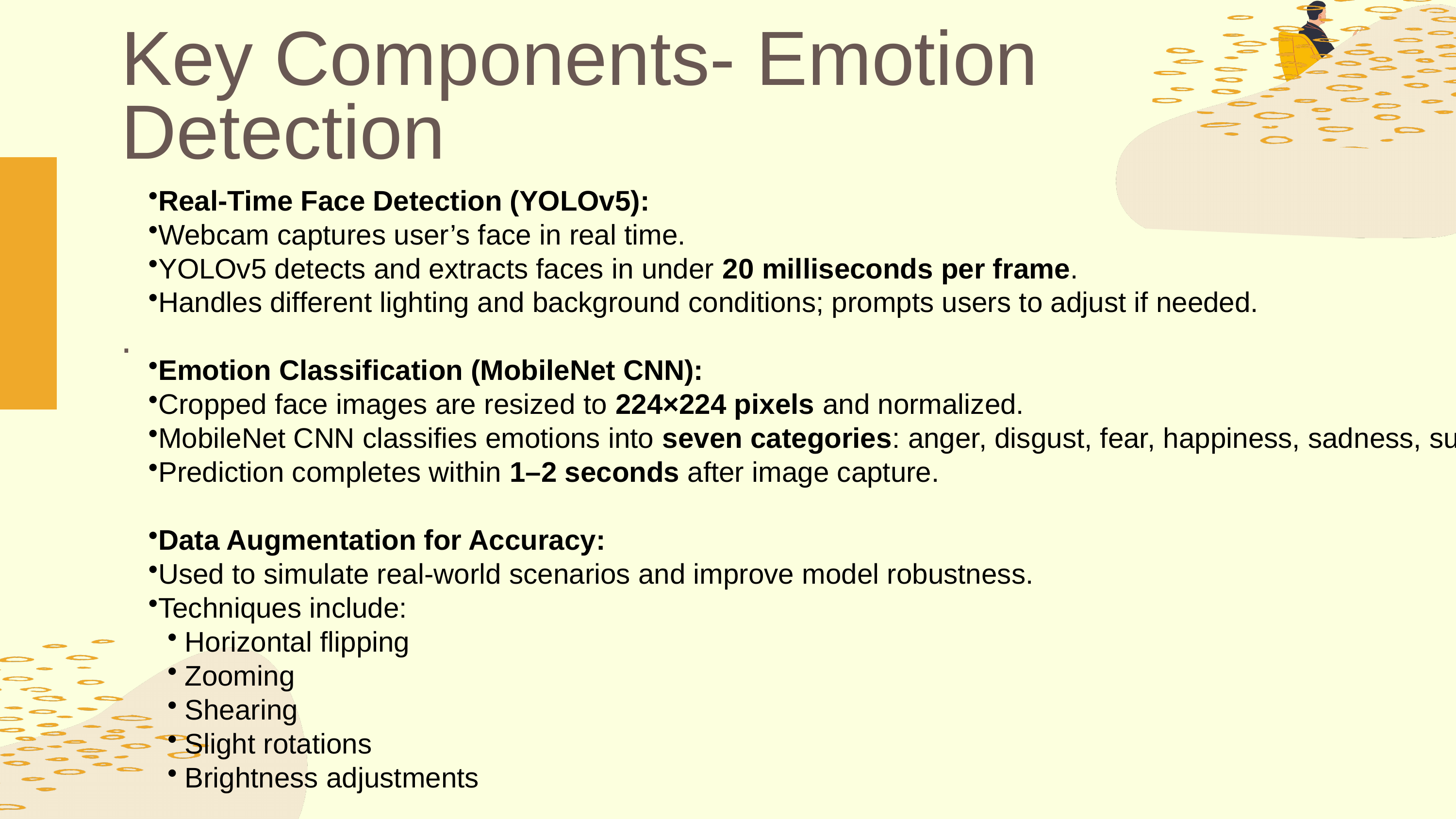

Key Components- Emotion Detection

Real-Time Face Detection (YOLOv5):
Webcam captures user’s face in real time.
YOLOv5 detects and extracts faces in under 20 milliseconds per frame.
Handles different lighting and background conditions; prompts users to adjust if needed.

Emotion Classification (MobileNet CNN):
Cropped face images are resized to 224×224 pixels and normalized.
MobileNet CNN classifies emotions into seven categories: anger, disgust, fear, happiness, sadness, surprise, and neutral.
Prediction completes within 1–2 seconds after image capture.

Data Augmentation for Accuracy:
Used to simulate real-world scenarios and improve model robustness.
Techniques include:
Horizontal flipping
Zooming
Shearing
Slight rotations
Brightness adjustments
.